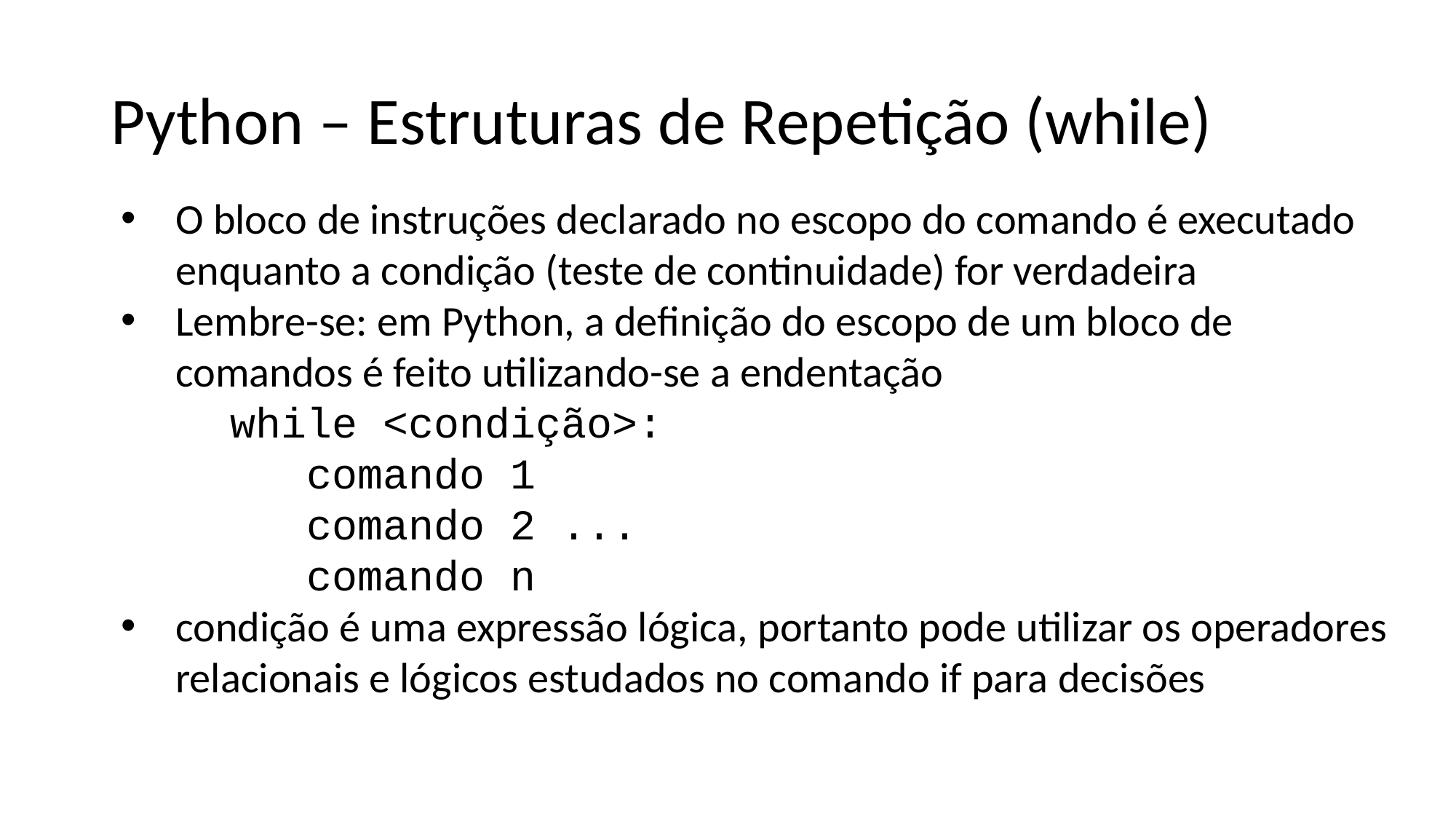

# Python – Estruturas de Repetição (while)
O bloco de instruções declarado no escopo do comando é executado enquanto a condição (teste de continuidade) for verdadeira
Lembre-se: em Python, a definição do escopo de um bloco de comandos é feito utilizando-se a endentação
while <condição>:
   comando 1
   comando 2 ...
   comando n
condição é uma expressão lógica, portanto pode utilizar os operadores relacionais e lógicos estudados no comando if para decisões